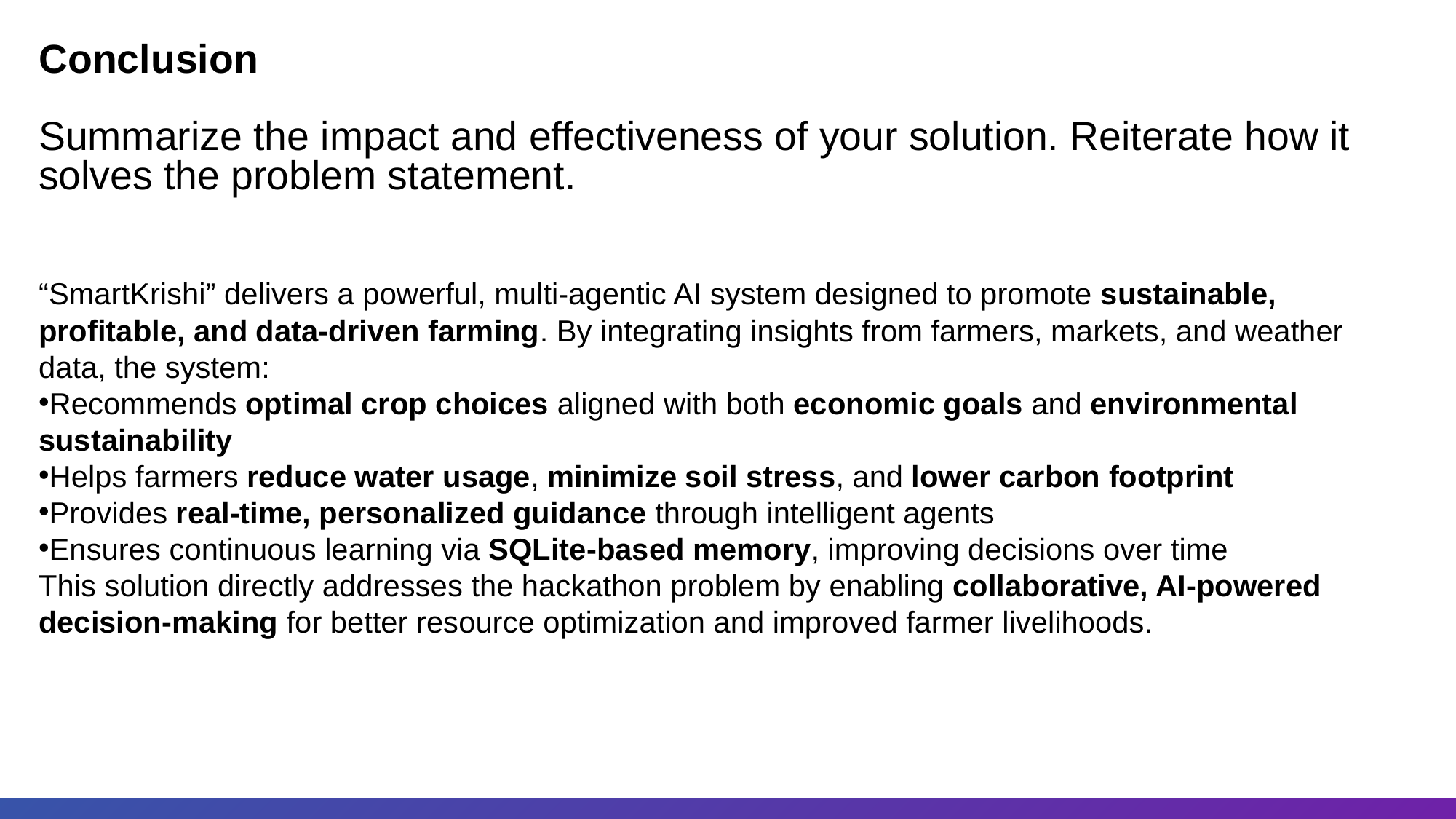

Conclusion

Summarize the impact and effectiveness of your solution. Reiterate how it solves the problem statement.

“SmartKrishi” delivers a powerful, multi-agentic AI system designed to promote sustainable, profitable, and data-driven farming. By integrating insights from farmers, markets, and weather data, the system:
Recommends optimal crop choices aligned with both economic goals and environmental sustainability
Helps farmers reduce water usage, minimize soil stress, and lower carbon footprint
Provides real-time, personalized guidance through intelligent agents
Ensures continuous learning via SQLite-based memory, improving decisions over time
This solution directly addresses the hackathon problem by enabling collaborative, AI-powered decision-making for better resource optimization and improved farmer livelihoods.